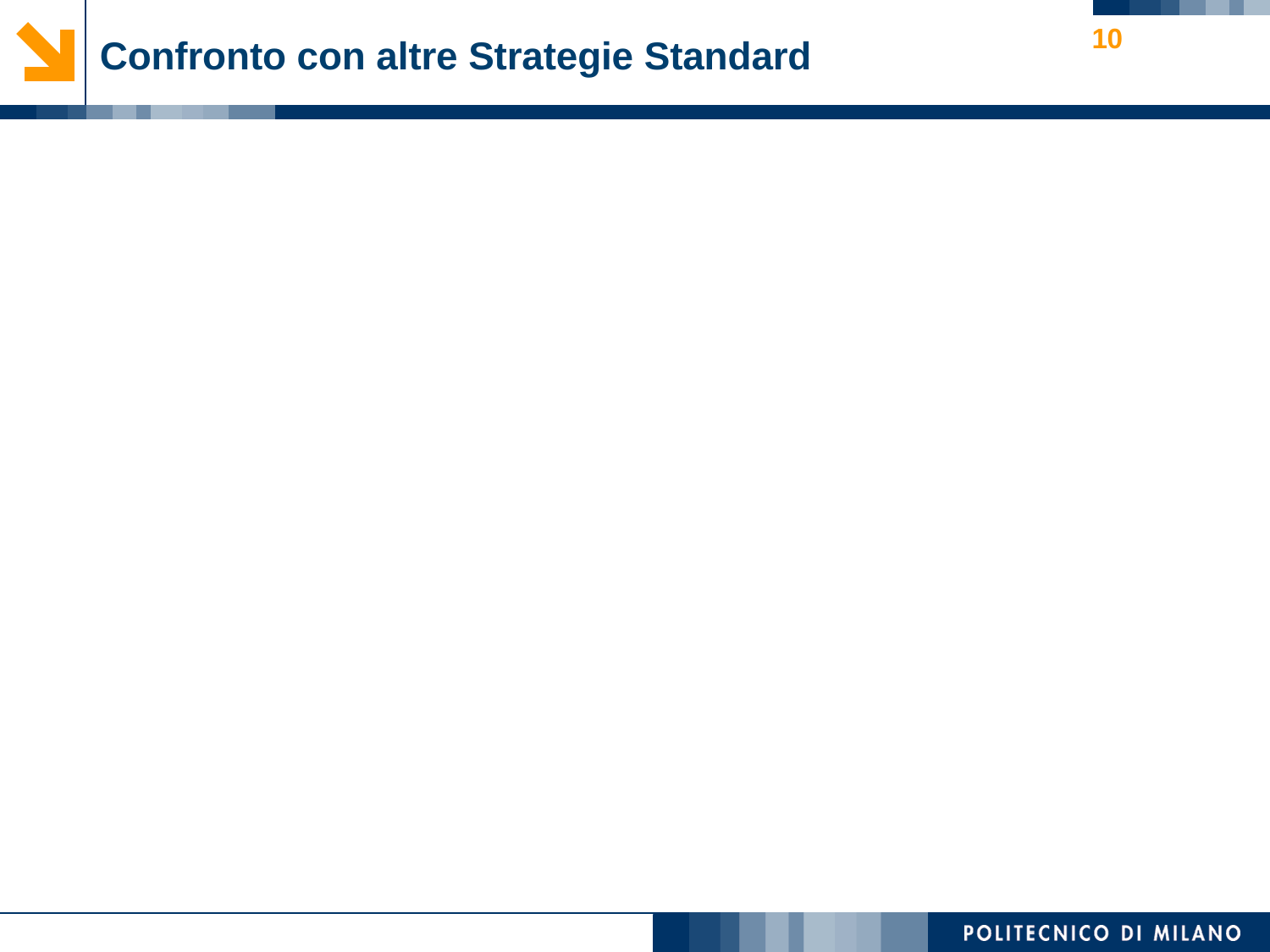

10
# Confronto con altre Strategie Standard